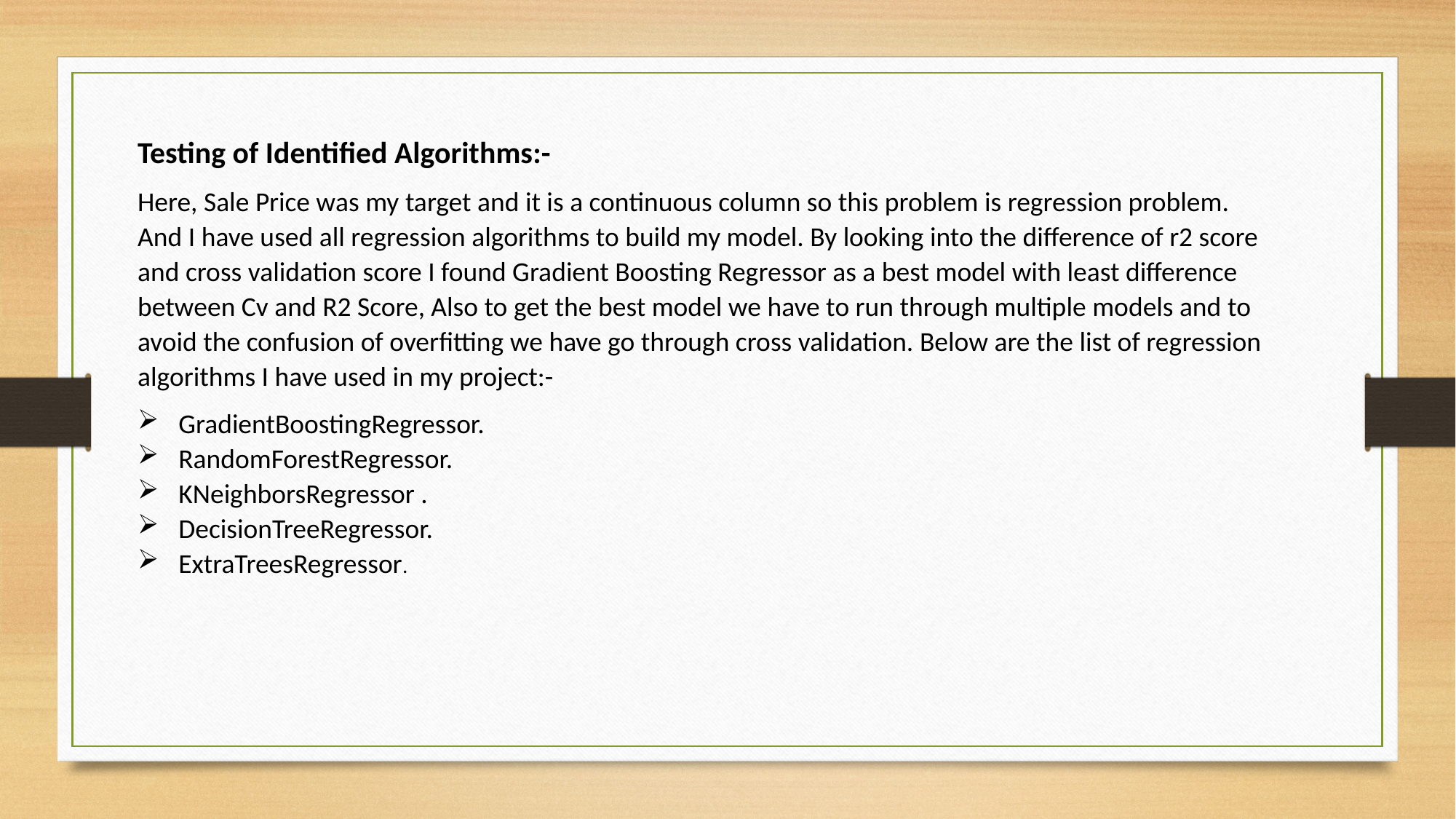

Testing of Identified Algorithms:-
Here, Sale Price was my target and it is a continuous column so this problem is regression problem. And I have used all regression algorithms to build my model. By looking into the difference of r2 score and cross validation score I found Gradient Boosting Regressor as a best model with least difference between Cv and R2 Score, Also to get the best model we have to run through multiple models and to avoid the confusion of overfitting we have go through cross validation. Below are the list of regression algorithms I have used in my project:-
GradientBoostingRegressor.
RandomForestRegressor.
KNeighborsRegressor .
DecisionTreeRegressor.
ExtraTreesRegressor.